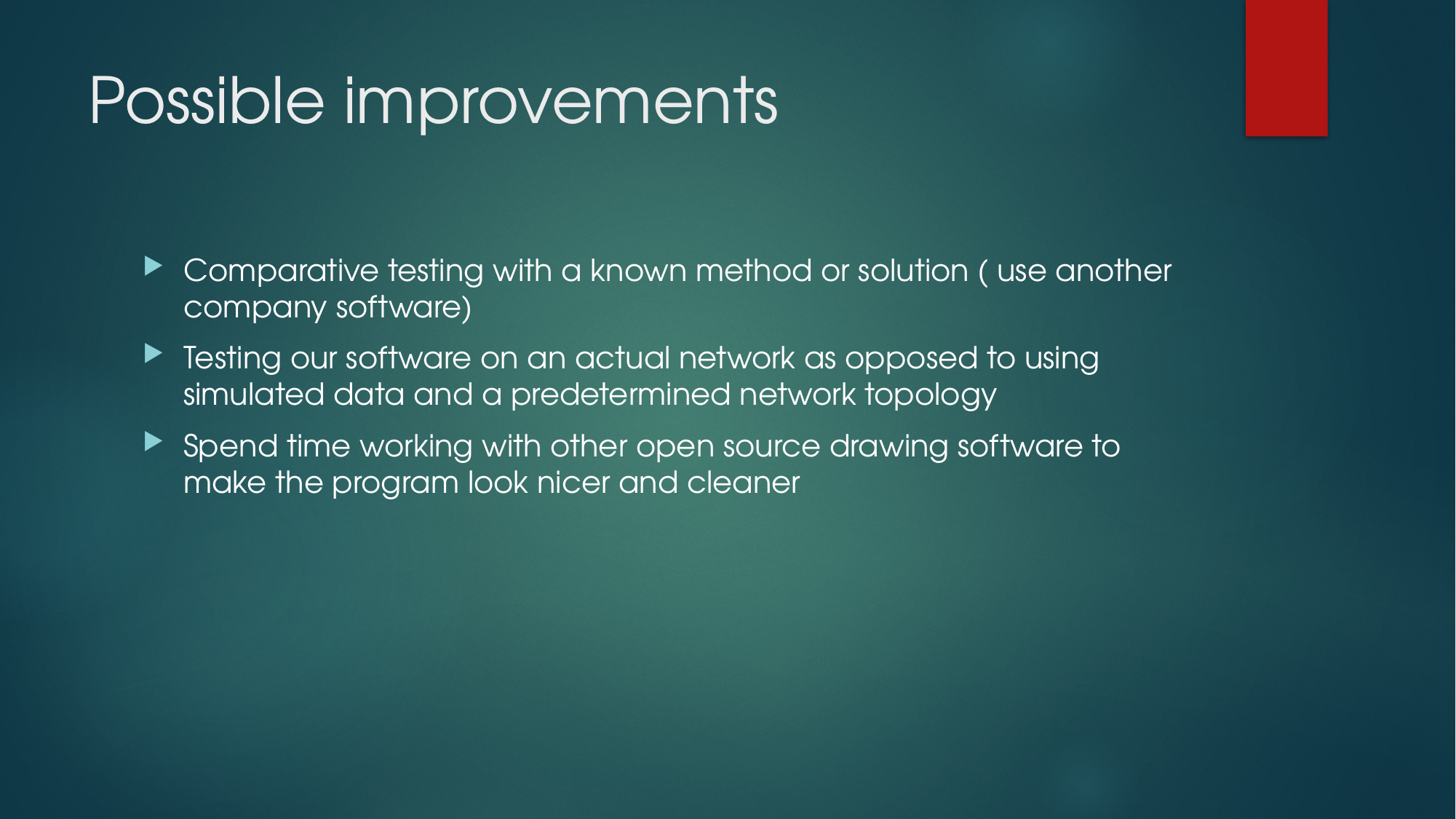

# Possible improvements
Comparative testing with a known method or solution ( use another company software)
Testing our software on an actual network as opposed to using simulated data and a predetermined network topology
Spend time working with other open source drawing software to make the program look nicer and cleaner